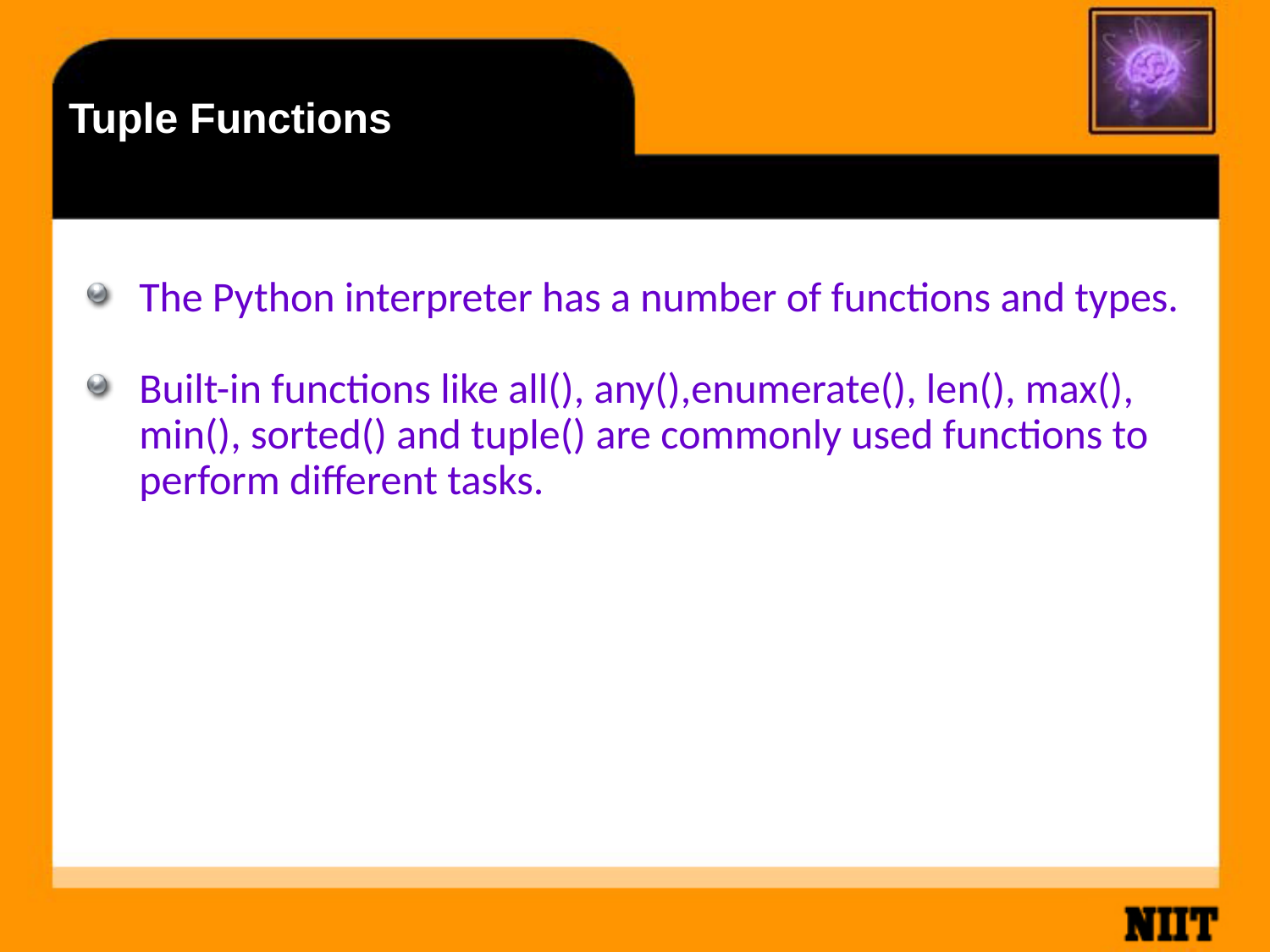

Tuple Functions

The Python interpreter has a number of functions and types.

Built-in functions like all(), any(),enumerate(), len(), max(), min(), sorted() and tuple() are commonly used functions to perform different tasks.